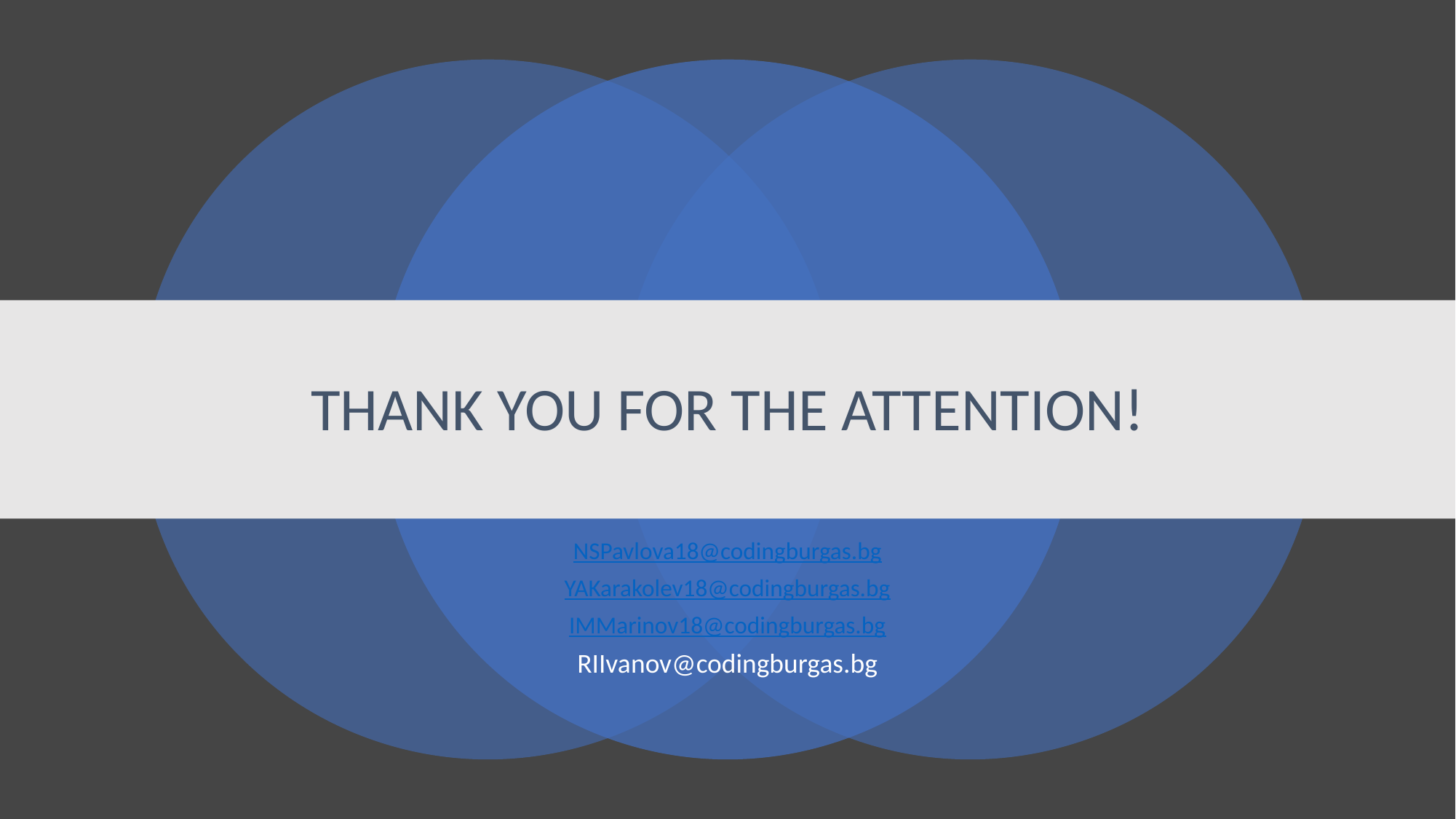

# THANK YOU FOR THE ATTENTION!
NSPavlova18@codingburgas.bg
YAKarakolev18@codingburgas.bg
IMMarinov18@codingburgas.bg
RIIvanov@codingburgas.bg